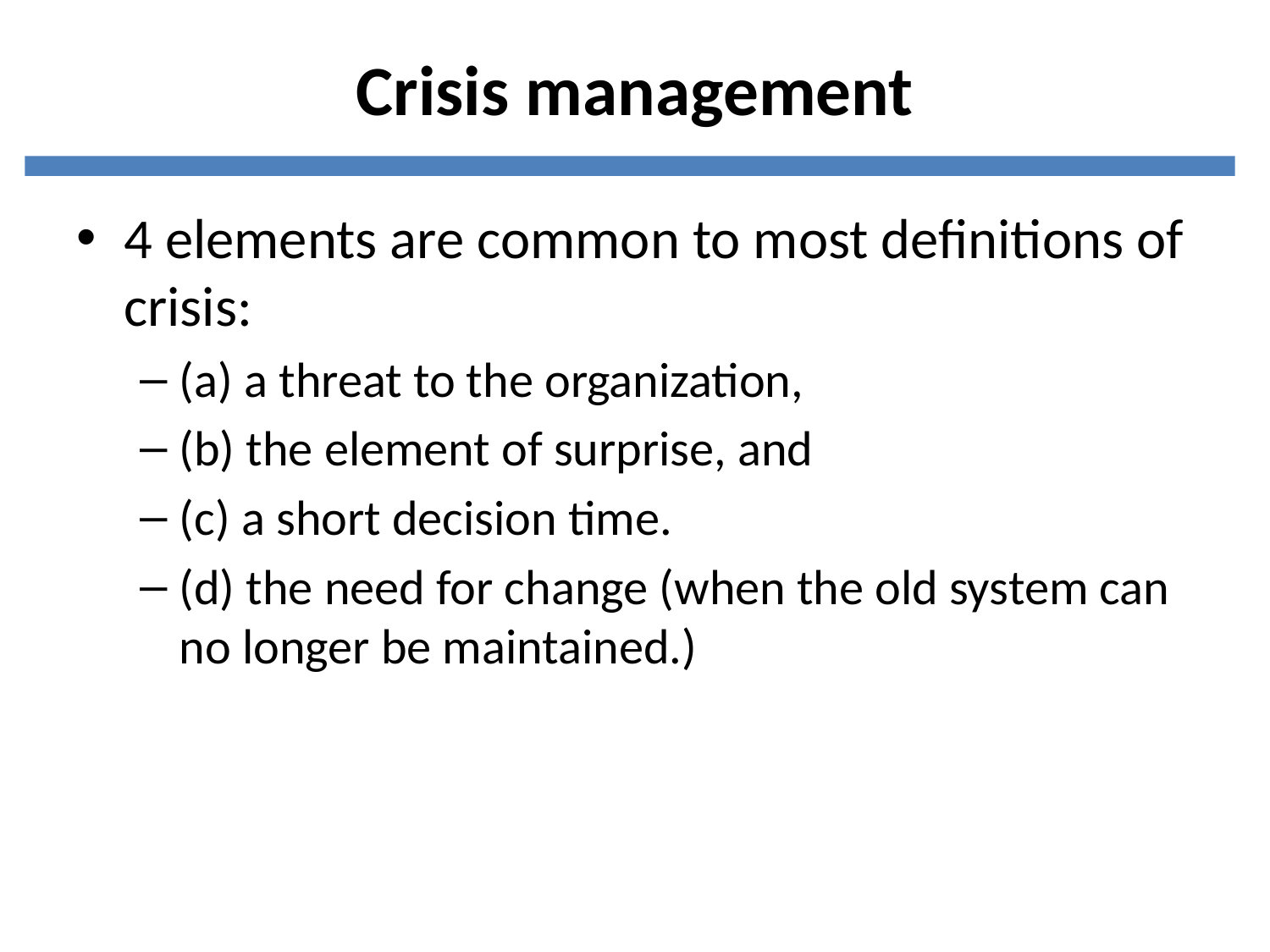

# Crisis management
4 elements are common to most definitions of crisis:
(a) a threat to the organization,
(b) the element of surprise, and
(c) a short decision time.
(d) the need for change (when the old system can no longer be maintained.)